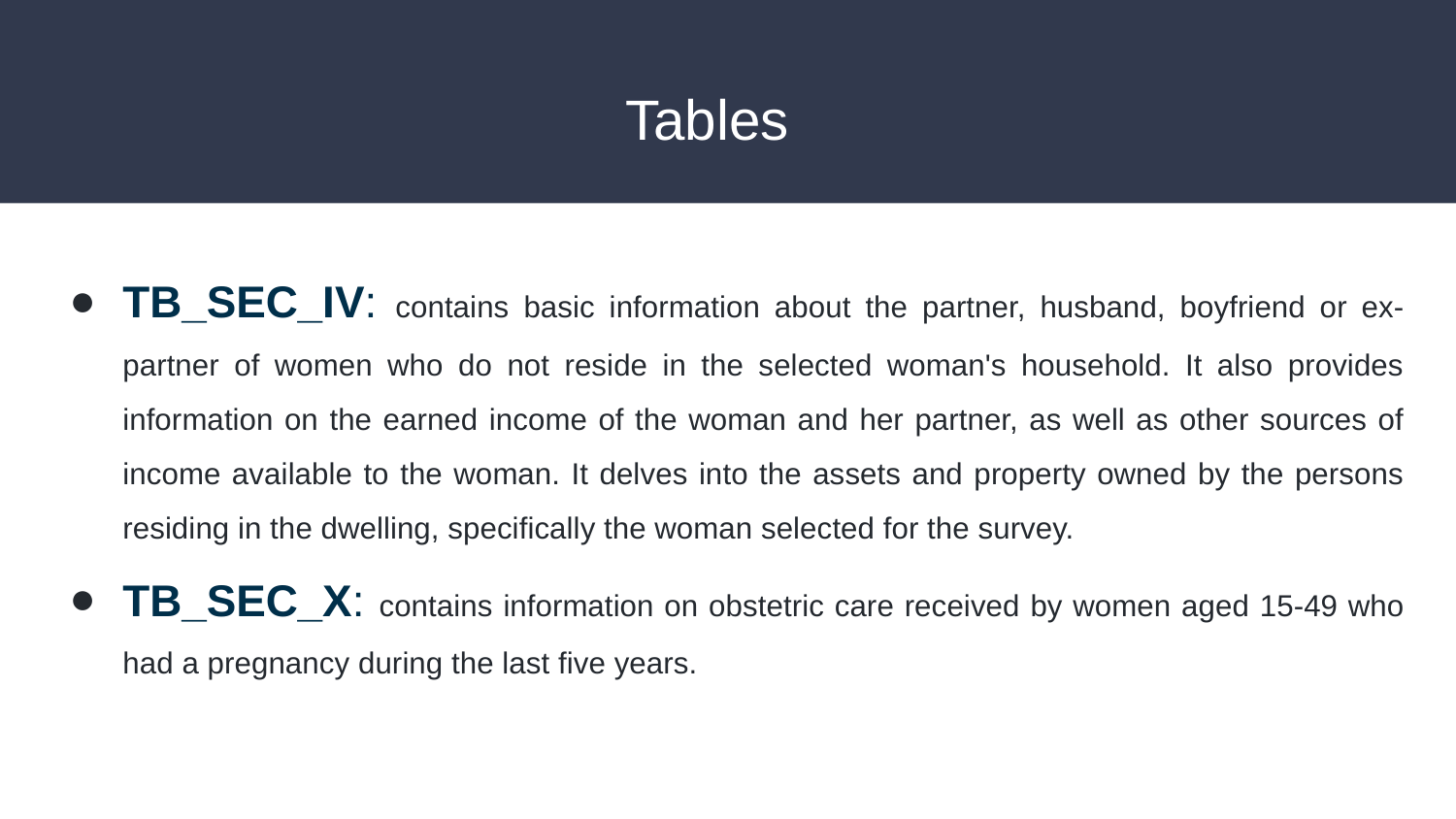

# Tables
TB_SEC_IV: contains basic information about the partner, husband, boyfriend or ex-partner of women who do not reside in the selected woman's household. It also provides information on the earned income of the woman and her partner, as well as other sources of income available to the woman. It delves into the assets and property owned by the persons residing in the dwelling, specifically the woman selected for the survey.
TB_SEC_X: contains information on obstetric care received by women aged 15-49 who had a pregnancy during the last five years.